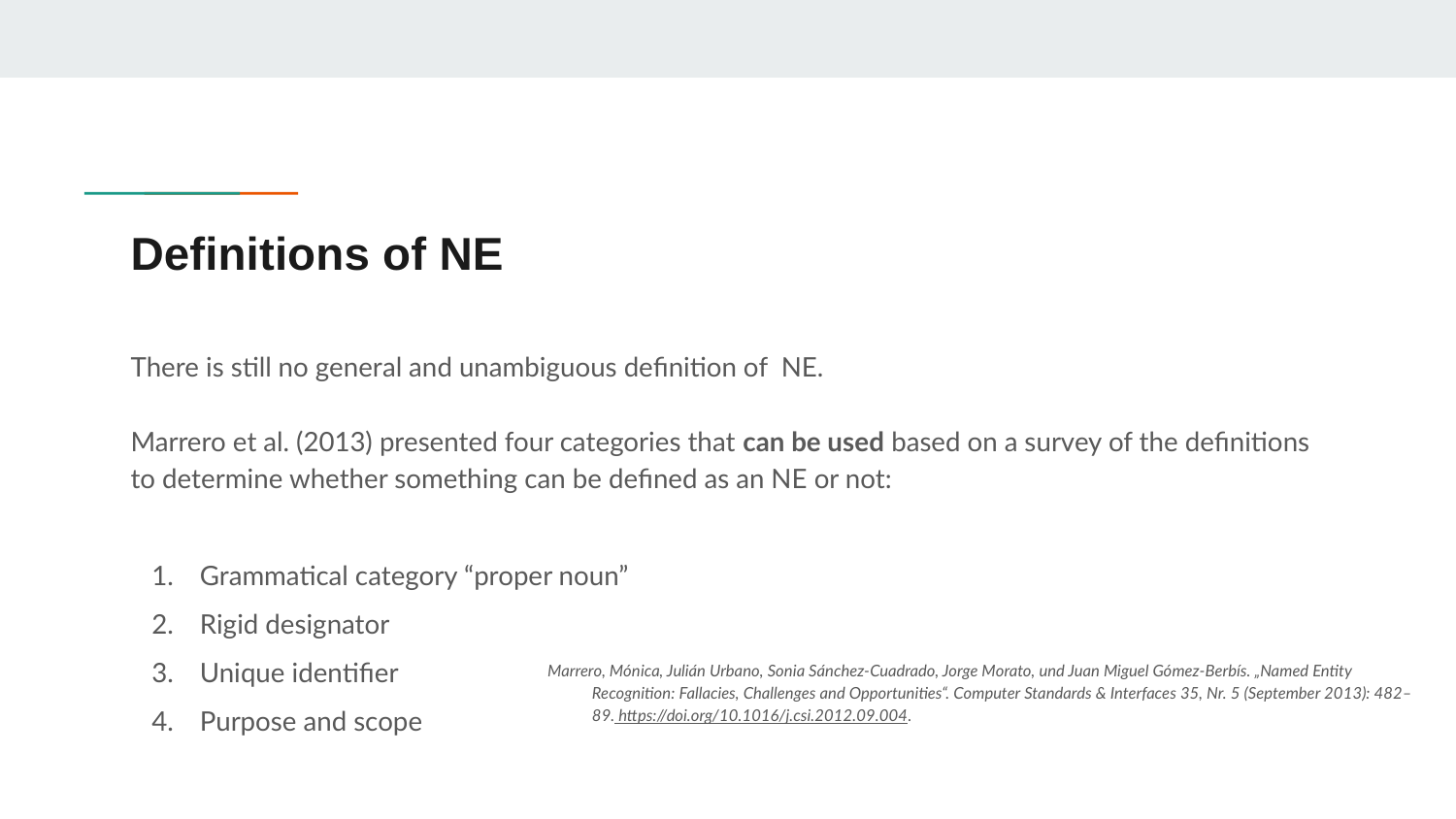

# Definitions of NE
There is still no general and unambiguous definition of  NE.

Marrero et al. (2013) presented four categories that can be used based on a survey of the definitions to determine whether something can be defined as an NE or not:

Grammatical category “proper noun”
Rigid designator
Unique identifier
Purpose and scope

Marrero, Mónica, Julián Urbano, Sonia Sánchez-Cuadrado, Jorge Morato, und Juan Miguel Gómez-Berbís. „Named Entity Recognition: Fallacies, Challenges and Opportunities“. Computer Standards & Interfaces 35, Nr. 5 (September 2013): 482–89. https://doi.org/10.1016/j.csi.2012.09.004.